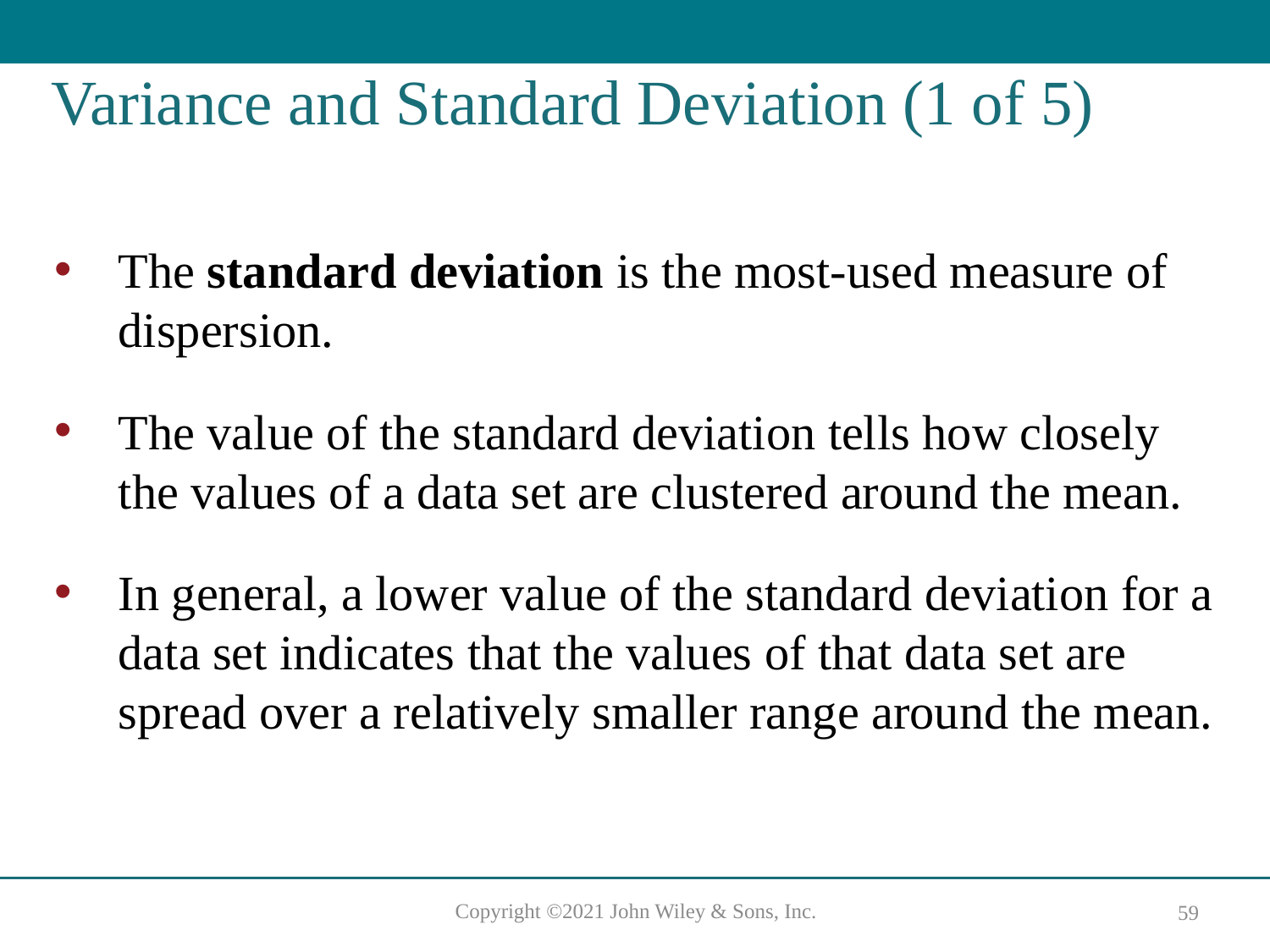

# Variance and Standard Deviation (1 of 5)
The standard deviation is the most-used measure of dispersion.
The value of the standard deviation tells how closely the values of a data set are clustered around the mean.
In general, a lower value of the standard deviation for a data set indicates that the values of that data set are spread over a relatively smaller range around the mean.